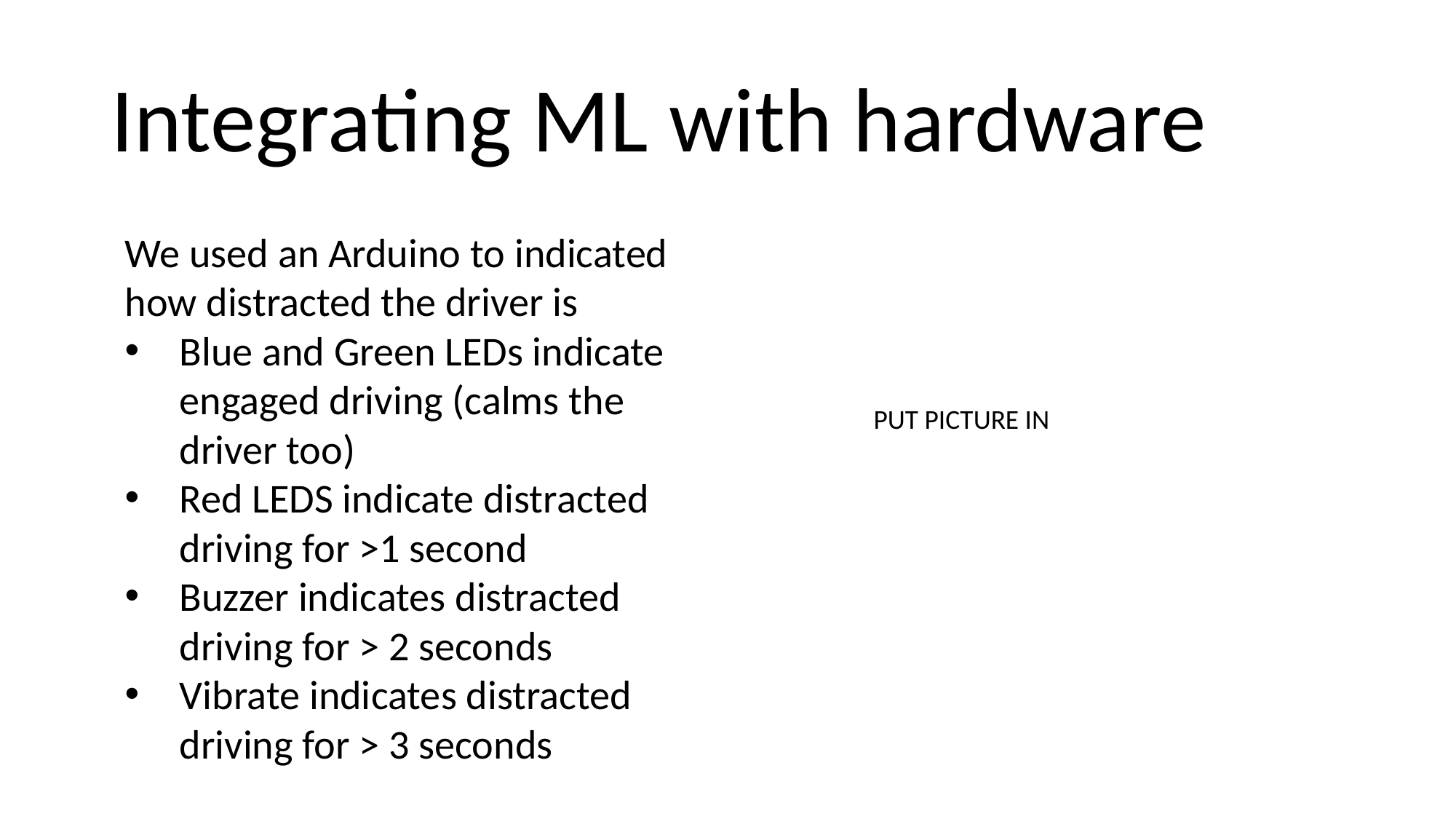

# Integrating ML with hardware
We used an Arduino to indicated how distracted the driver is
Blue and Green LEDs indicate engaged driving (calms the driver too)
Red LEDS indicate distracted driving for >1 second
Buzzer indicates distracted driving for > 2 seconds
Vibrate indicates distracted driving for > 3 seconds
PUT PICTURE IN